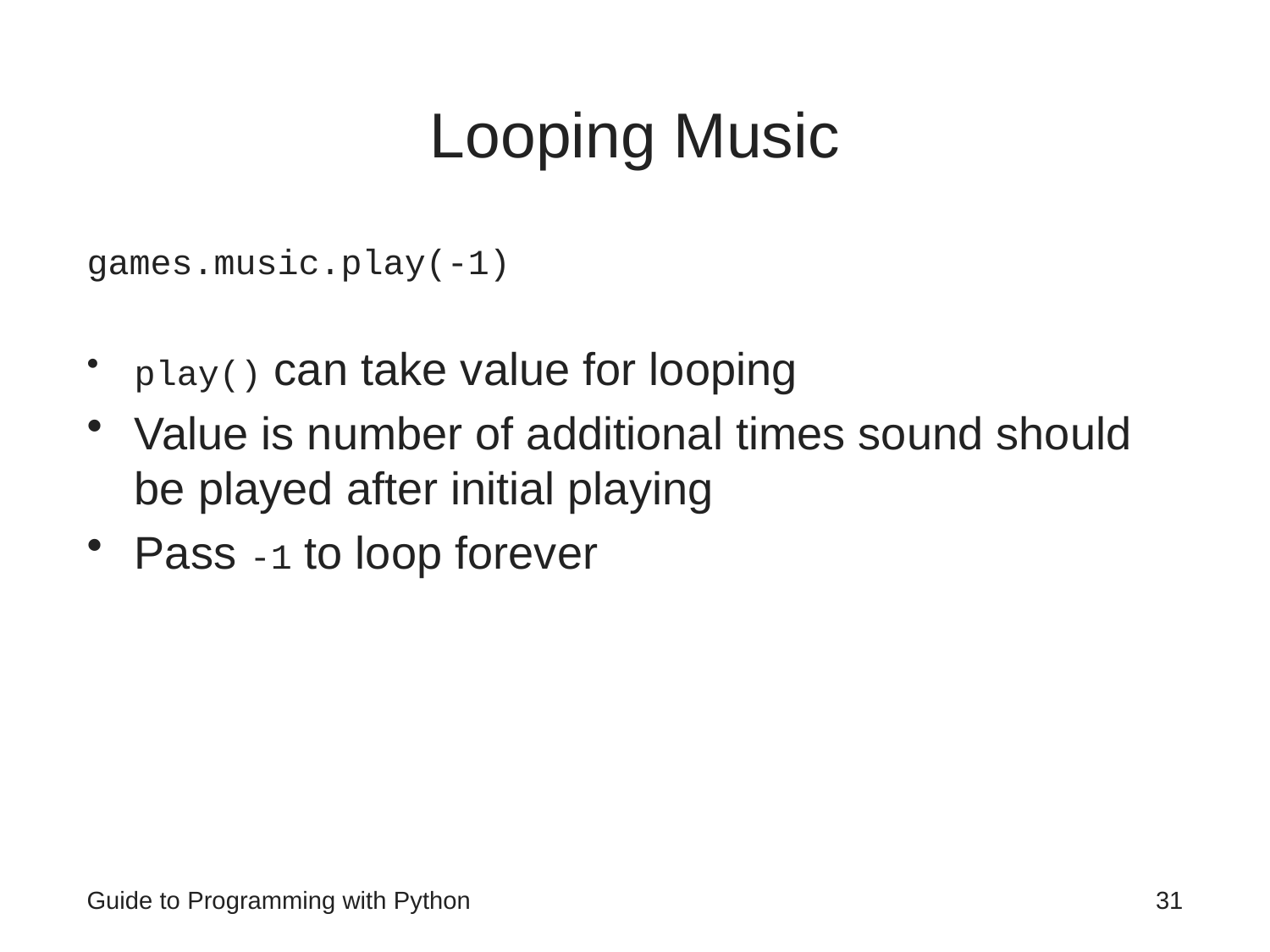

# Looping Music
games.music.play(-1)

play() can take value for looping
Value is number of additional times sound should be played after initial playing
Pass -1 to loop forever
Guide to Programming with Python
31